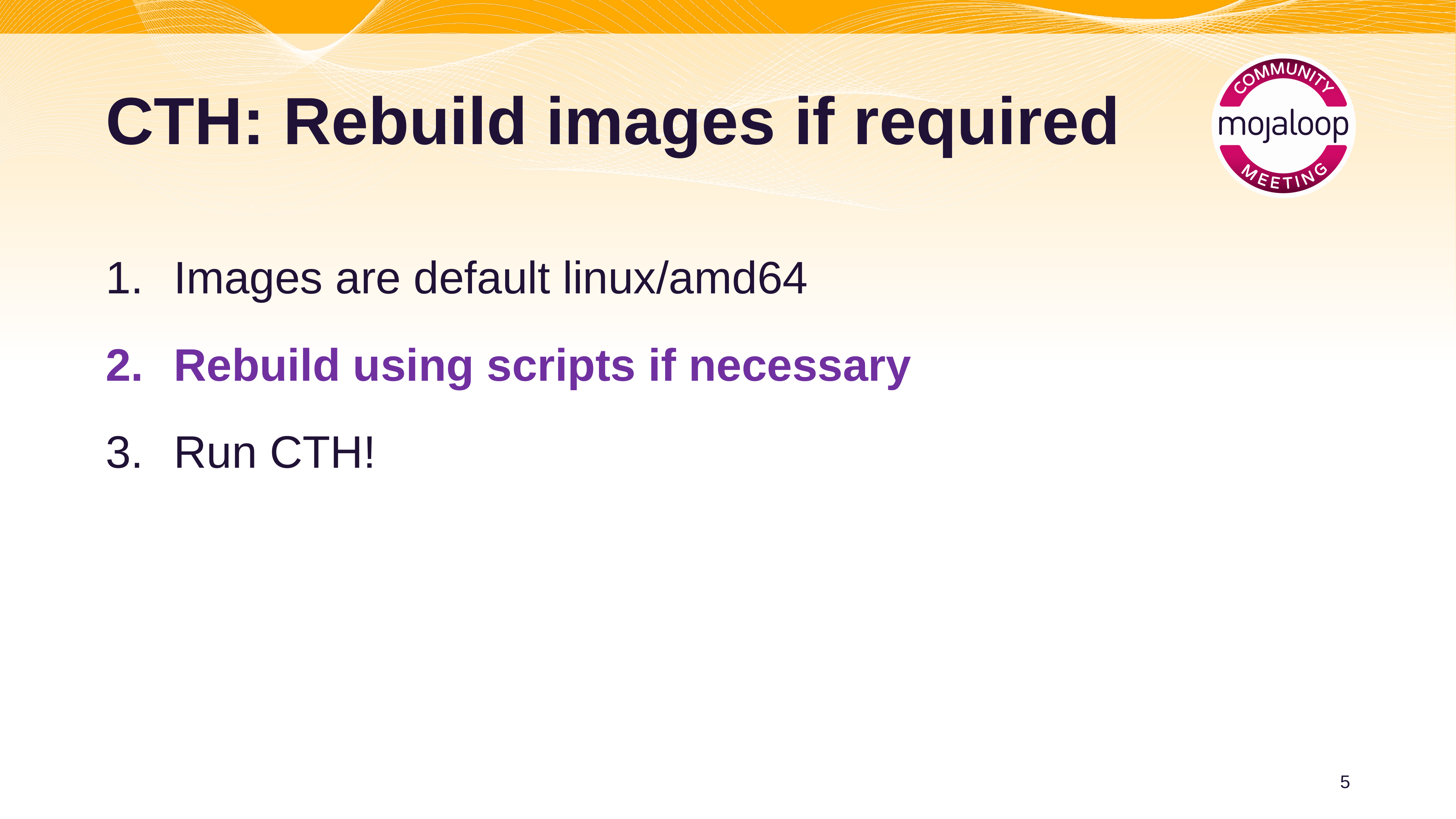

# CTH: Rebuild images if required
Images are default linux/amd64
Rebuild using scripts if necessary
Run CTH!
5